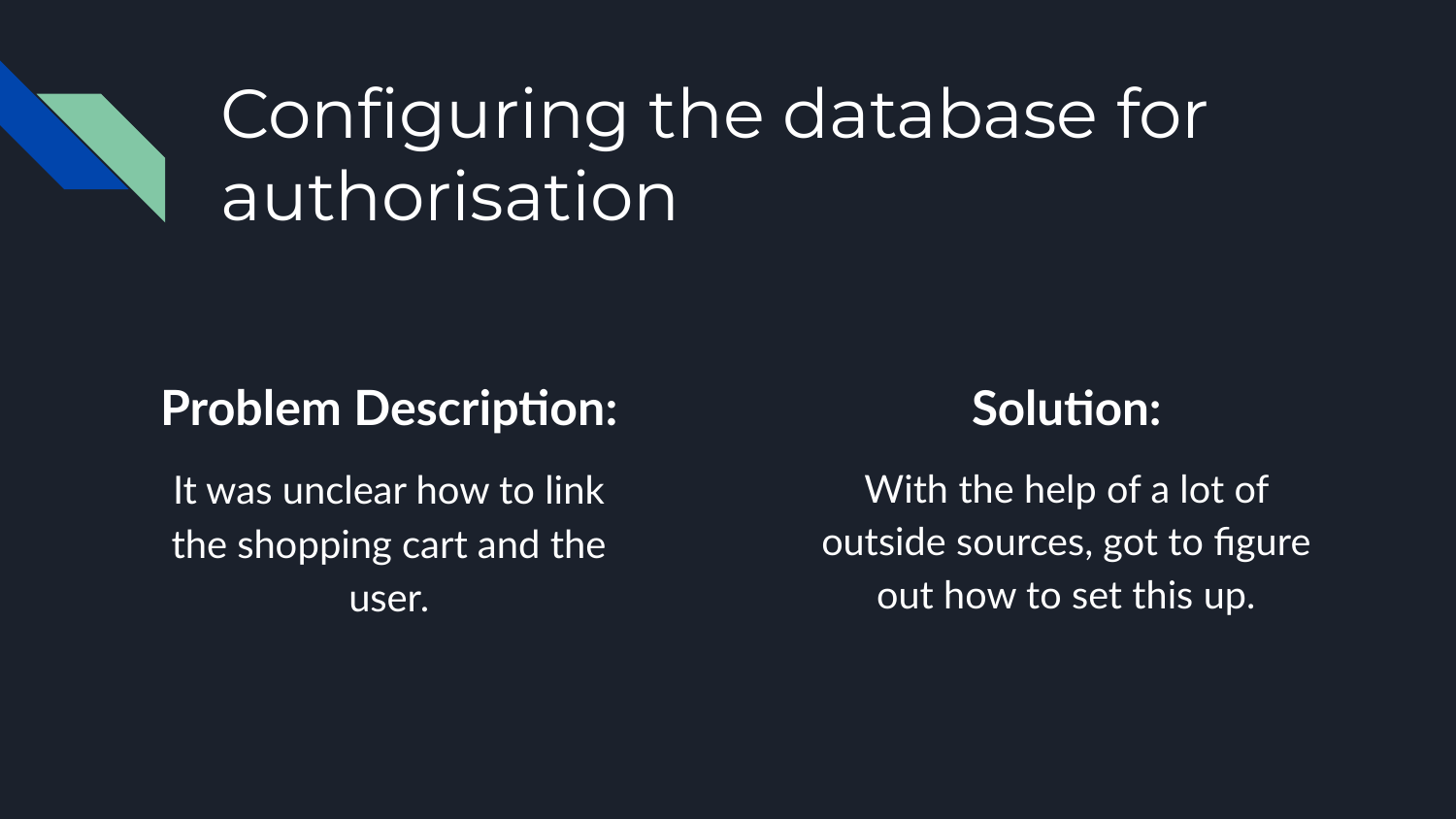

# Configuring the database for authorisation
Problem Description:
It was unclear how to link the shopping cart and the user.
Solution:
With the help of a lot of outside sources, got to figure out how to set this up.